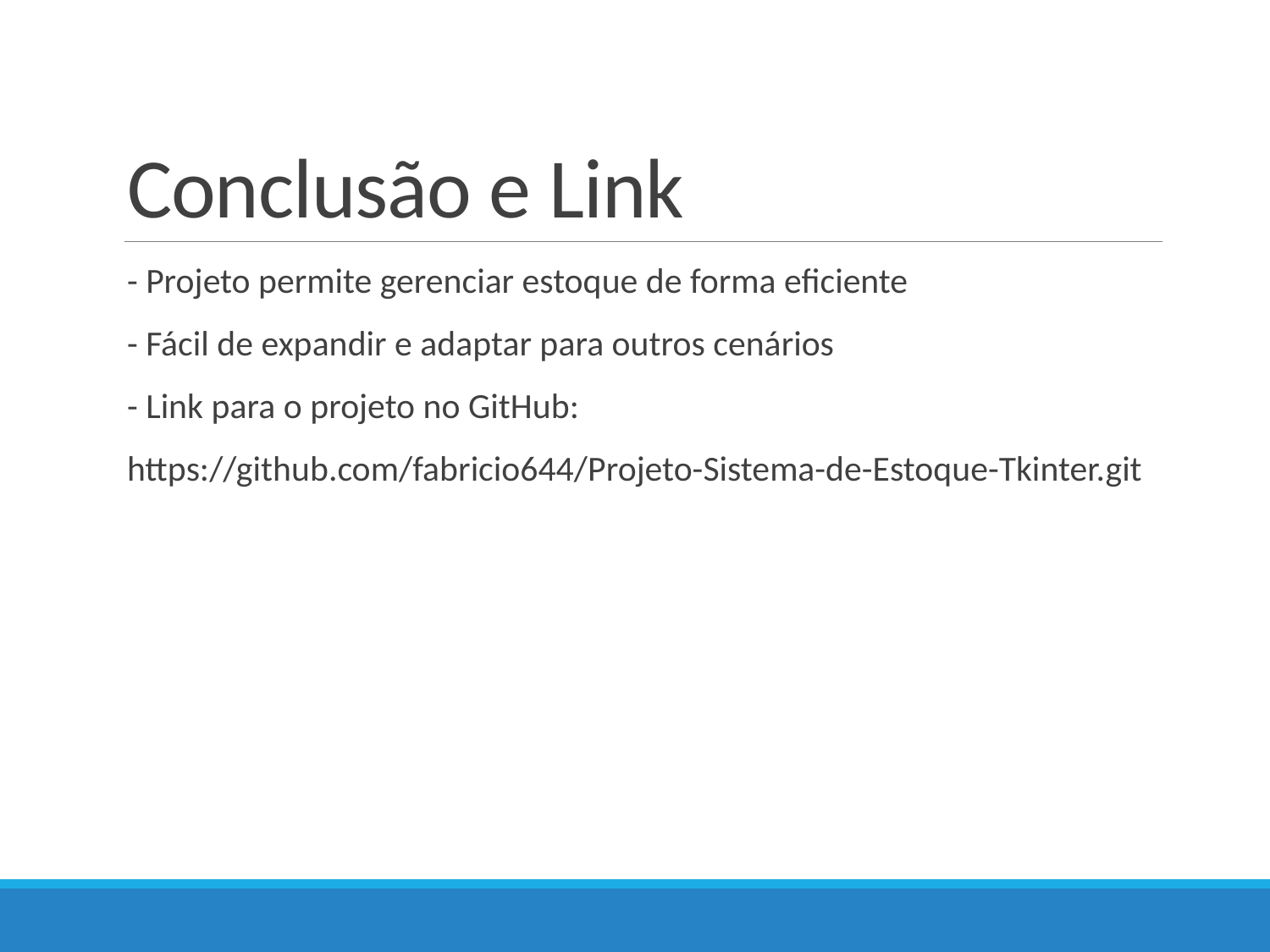

# Conclusão e Link
- Projeto permite gerenciar estoque de forma eficiente
- Fácil de expandir e adaptar para outros cenários
- Link para o projeto no GitHub:
https://github.com/fabricio644/Projeto-Sistema-de-Estoque-Tkinter.git